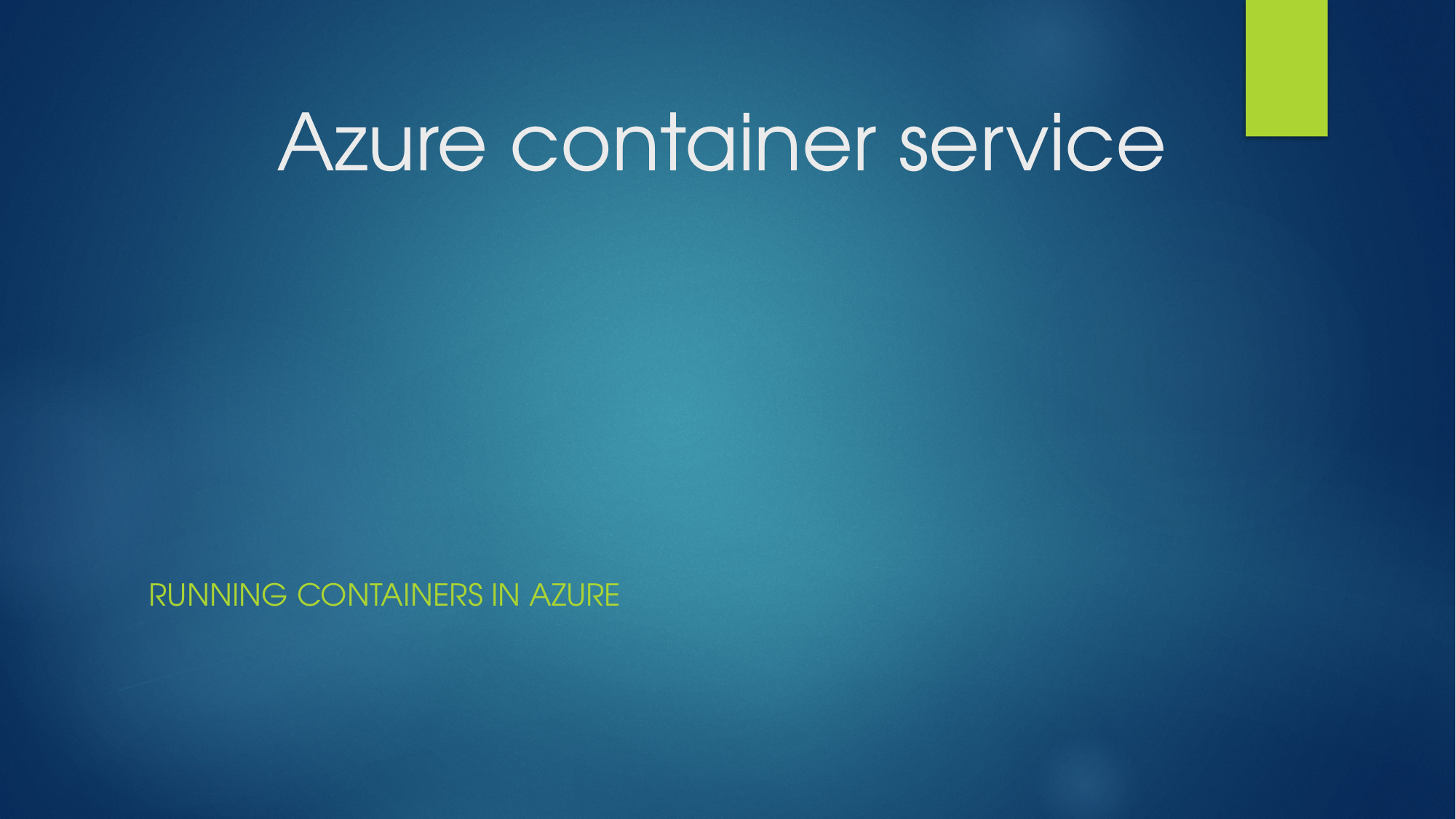

# Azure container service
Running containers in Azure